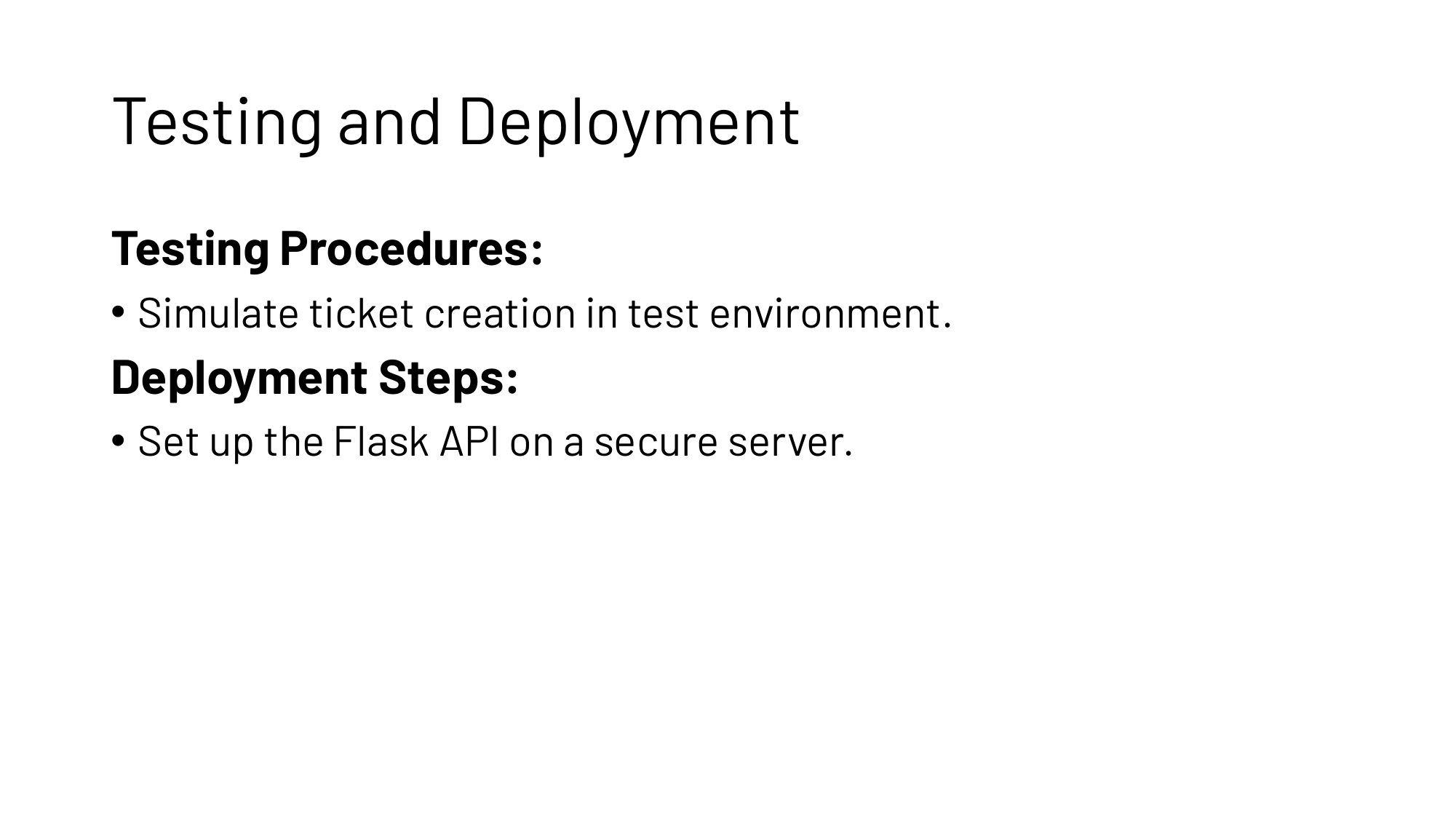

# Testing and Deployment
Testing Procedures:
Simulate ticket creation in test environment.
Deployment Steps:
Set up the Flask API on a secure server.